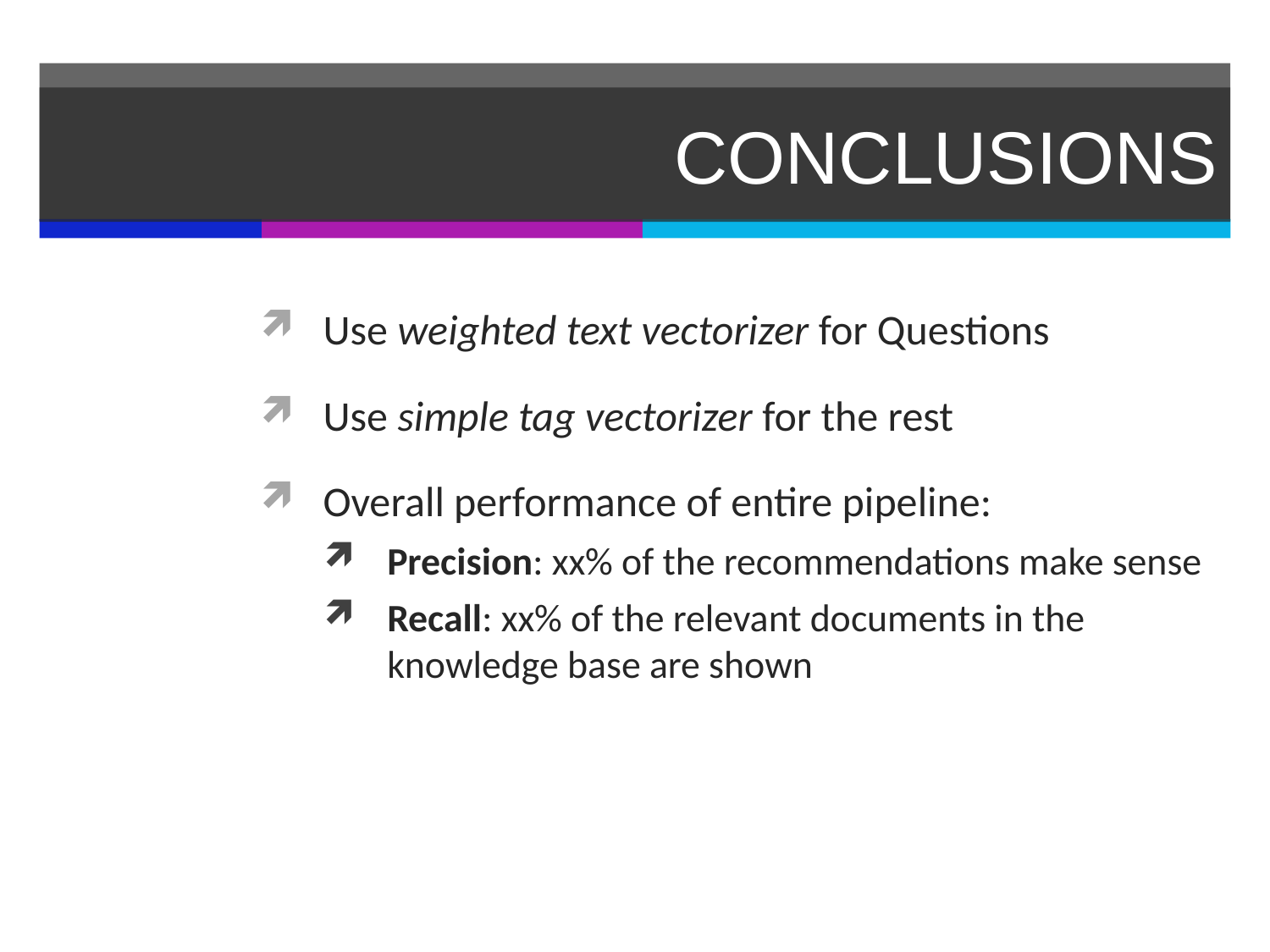

# CONCLUSIONS
Use weighted text vectorizer for Questions
Use simple tag vectorizer for the rest
Overall performance of entire pipeline:
Precision: xx% of the recommendations make sense
Recall: xx% of the relevant documents in the knowledge base are shown